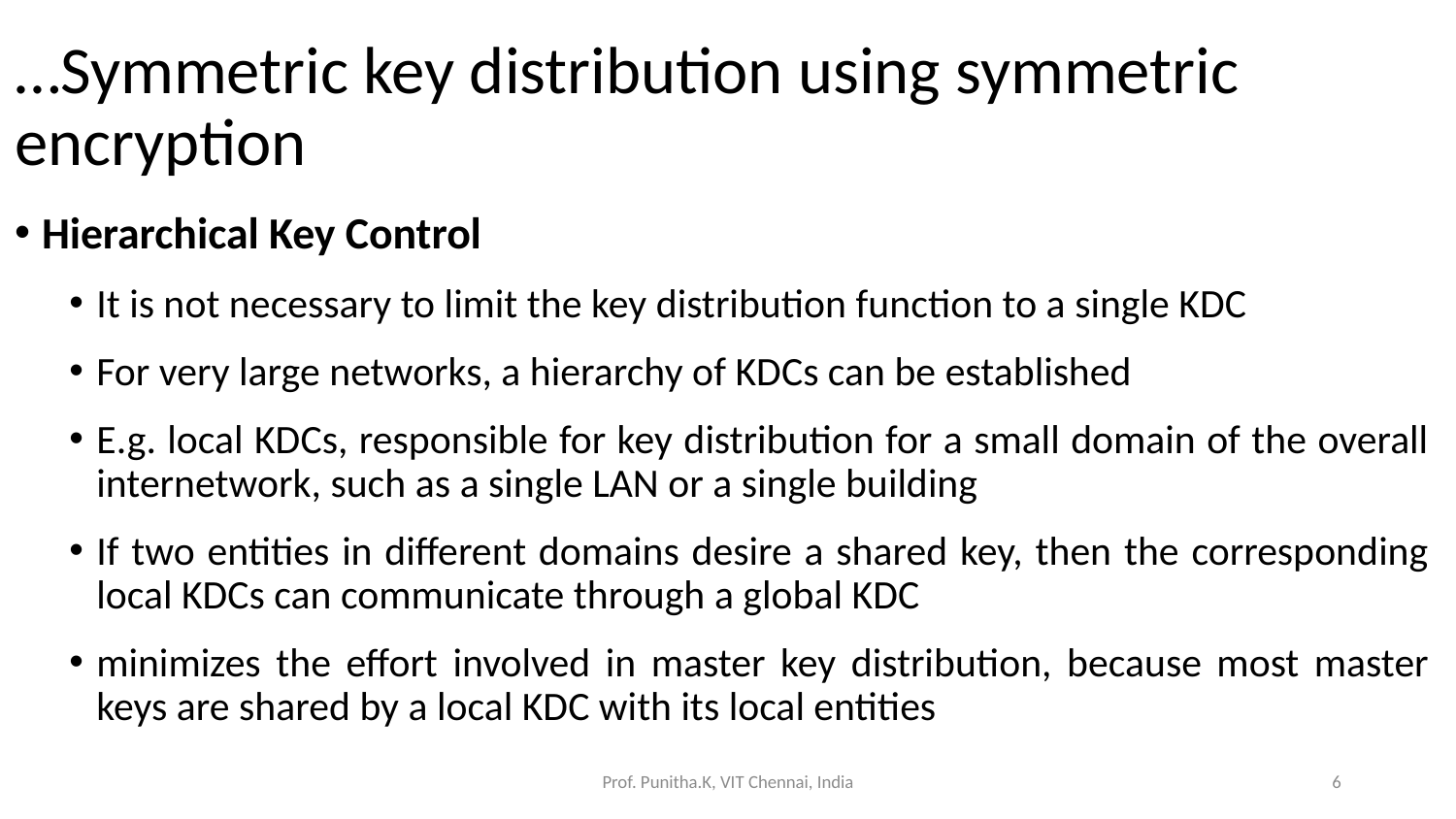

# …Symmetric key distribution using symmetric encryption
Hierarchical Key Control
It is not necessary to limit the key distribution function to a single KDC
For very large networks, a hierarchy of KDCs can be established
E.g. local KDCs, responsible for key distribution for a small domain of the overall internetwork, such as a single LAN or a single building
If two entities in different domains desire a shared key, then the corresponding local KDCs can communicate through a global KDC
minimizes the effort involved in master key distribution, because most master keys are shared by a local KDC with its local entities

Prof. Punitha.K, VIT Chennai, India
6